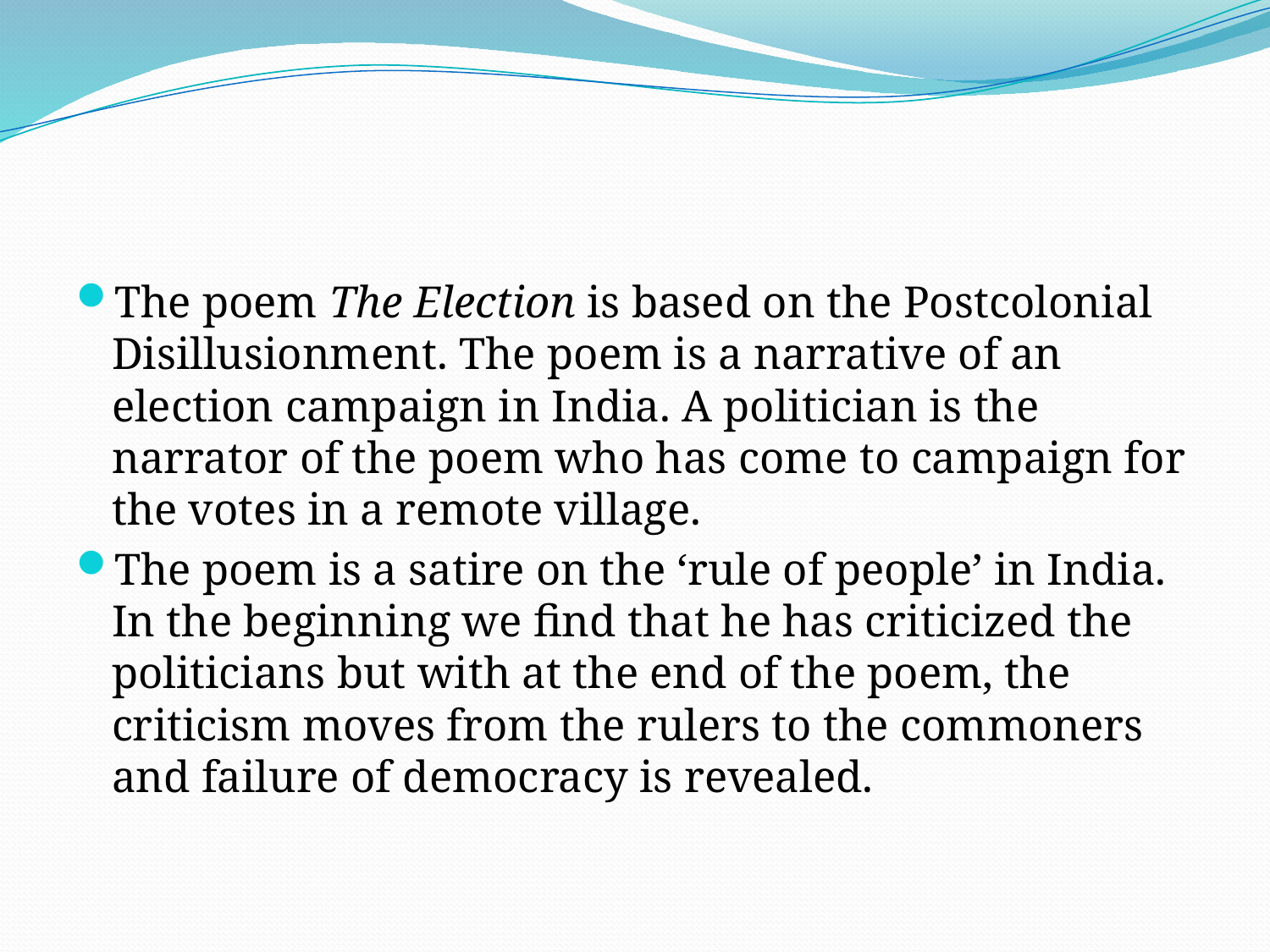

#
The poem The Election is based on the Postcolonial Disillusionment. The poem is a narrative of an election campaign in India. A politician is the narrator of the poem who has come to campaign for the votes in a remote village.
The poem is a satire on the ‘rule of people’ in India. In the beginning we find that he has criticized the politicians but with at the end of the poem, the criticism moves from the rulers to the commoners and failure of democracy is revealed.